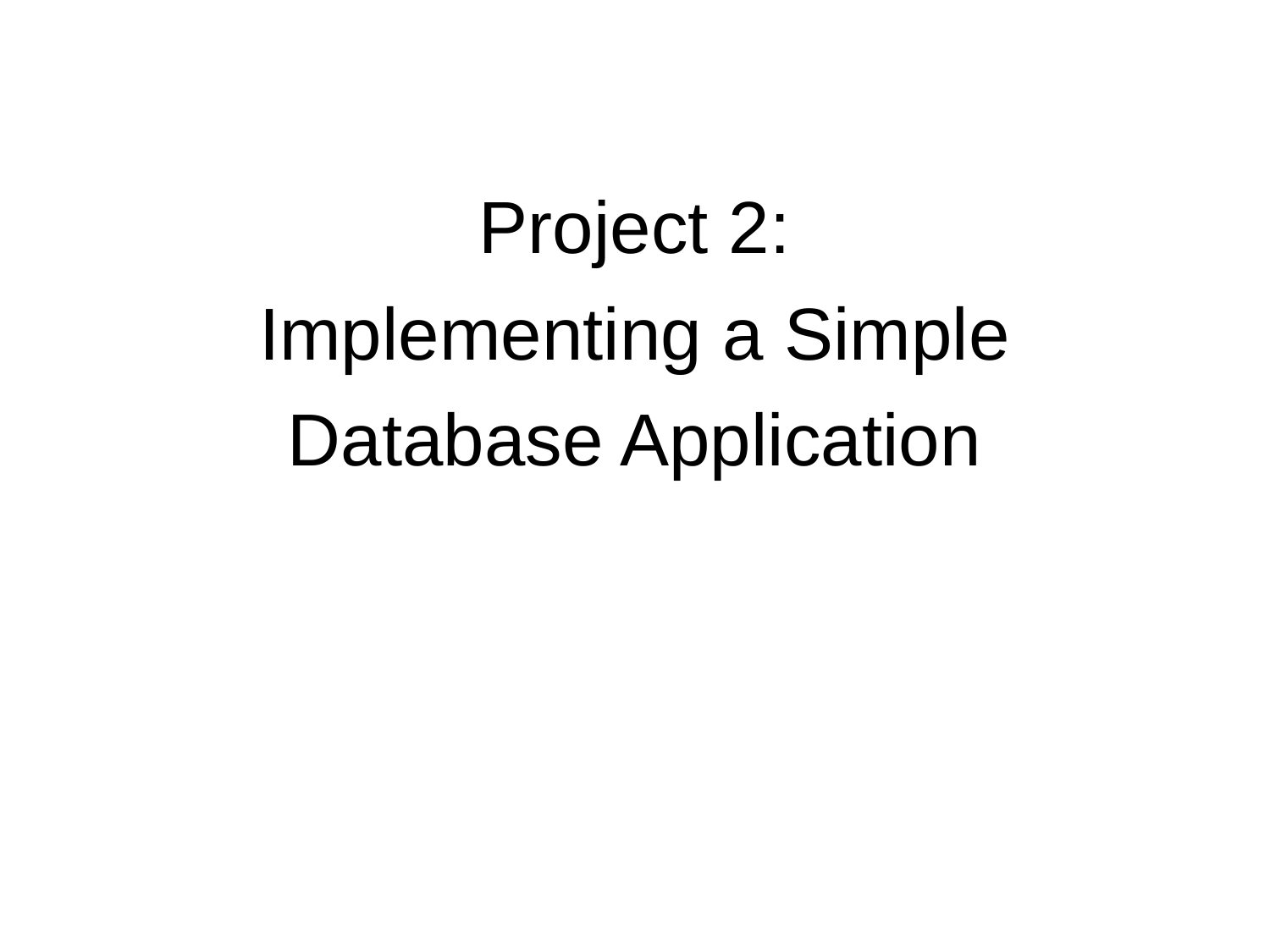

# Project 2: Implementing a Simple Database Application